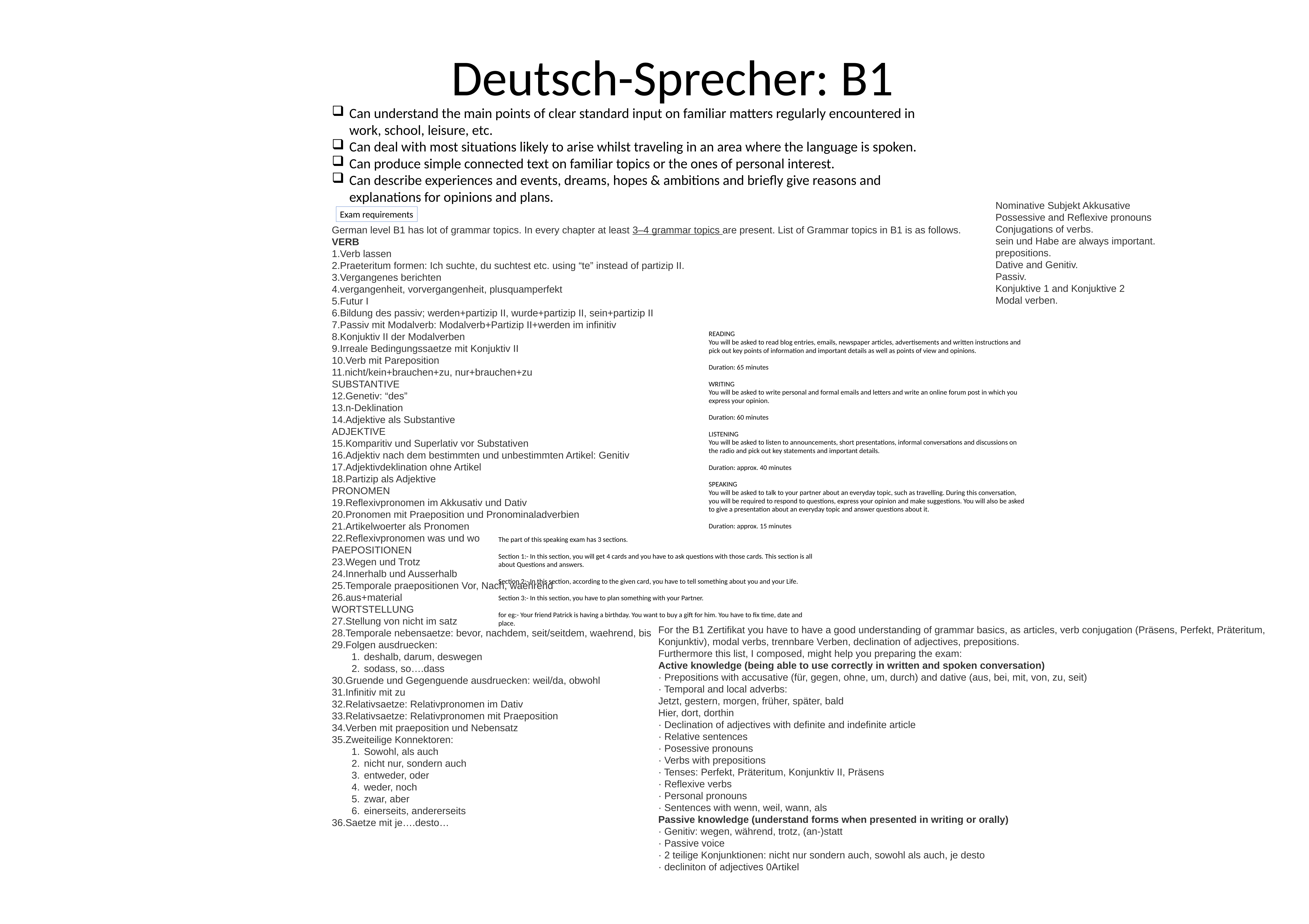

# Deutsch-Sprecher: B1
Can understand the main points of clear standard input on familiar matters regularly encountered in work, school, leisure, etc.
Can deal with most situations likely to arise whilst traveling in an area where the language is spoken.
Can produce simple connected text on familiar topics or the ones of personal interest.
Can describe experiences and events, dreams, hopes & ambitions and briefly give reasons and explanations for opinions and plans.
Nominative Subjekt Akkusative
Possessive and Reflexive pronouns
Conjugations of verbs.
sein und Habe are always important.
prepositions.
Dative and Genitiv.
Passiv.
Konjuktive 1 and Konjuktive 2
Modal verben.
Exam requirements
German level B1 has lot of grammar topics. In every chapter at least 3–4 grammar topics are present. List of Grammar topics in B1 is as follows.
VERB
Verb lassen
Praeteritum formen: Ich suchte, du suchtest etc. using “te” instead of partizip II.
Vergangenes berichten
vergangenheit, vorvergangenheit, plusquamperfekt
Futur I
Bildung des passiv; werden+partizip II, wurde+partizip II, sein+partizip II
Passiv mit Modalverb: Modalverb+Partizip II+werden im infinitiv
Konjuktiv II der Modalverben
Irreale Bedingungssaetze mit Konjuktiv II
Verb mit Pareposition
nicht/kein+brauchen+zu, nur+brauchen+zu
SUBSTANTIVE
Genetiv: “des”
n-Deklination
Adjektive als Substantive
ADJEKTIVE
Komparitiv und Superlativ vor Substativen
Adjektiv nach dem bestimmten und unbestimmten Artikel: Genitiv
Adjektivdeklination ohne Artikel
Partizip als Adjektive
PRONOMEN
Reflexivpronomen im Akkusativ und Dativ
Pronomen mit Praeposition und Pronominaladverbien
Artikelwoerter als Pronomen
Reflexivpronomen was und wo
PAEPOSITIONEN
Wegen und Trotz
Innerhalb und Ausserhalb
Temporale praepositionen Vor, Nach, waehrend
aus+material
WORTSTELLUNG
Stellung von nicht im satz
Temporale nebensaetze: bevor, nachdem, seit/seitdem, waehrend, bis
Folgen ausdruecken:
deshalb, darum, deswegen
sodass, so….dass
Gruende und Gegenguende ausdruecken: weil/da, obwohl
Infinitiv mit zu
Relativsaetze: Relativpronomen im Dativ
Relativsaetze: Relativpronomen mit Praeposition
Verben mit praeposition und Nebensatz
Zweiteilige Konnektoren:
Sowohl, als auch
nicht nur, sondern auch
entweder, oder
weder, noch
zwar, aber
einerseits, andererseits
Saetze mit je….desto…
READING
You will be asked to read blog entries, emails, newspaper articles, advertisements and written instructions and pick out key points of information and important details as well as points of view and opinions.

Duration: 65 minutes

WRITING
You will be asked to write personal and formal emails and letters and write an online forum post in which you express your opinion.

Duration: 60 minutes

LISTENING
You will be asked to listen to announcements, short presentations, informal conversations and discussions on the radio and pick out key statements and important details.

Duration: approx. 40 minutes

SPEAKING
You will be asked to talk to your partner about an everyday topic, such as travelling. During this conversation, you will be required to respond to questions, express your opinion and make suggestions. You will also be asked to give a presentation about an everyday topic and answer questions about it.

Duration: approx. 15 minutes
The part of this speaking exam has 3 sections.

Section 1:- In this section, you will get 4 cards and you have to ask questions with those cards. This section is all about Questions and answers.

Section 2:- In this section, according to the given card, you have to tell something about you and your Life.

Section 3:- In this section, you have to plan something with your Partner.

for eg:- Your friend Patrick is having a birthday. You want to buy a gift for him. You have to fix time, date and place.
For the B1 Zertifikat you have to have a good understanding of grammar basics, as articles, verb conjugation (Präsens, Perfekt, Präteritum, Konjunktiv), modal verbs, trennbare Verben, declination of adjectives, prepositions.
Furthermore this list, I composed, might help you preparing the exam:
Active knowledge (being able to use correctly in written and spoken conversation)
· Prepositions with accusative (für, gegen, ohne, um, durch) and dative (aus, bei, mit, von, zu, seit)
· Temporal and local adverbs:
Jetzt, gestern, morgen, früher, später, bald
Hier, dort, dorthin
· Declination of adjectives with definite and indefinite article
· Relative sentences
· Posessive pronouns
· Verbs with prepositions
· Tenses: Perfekt, Präteritum, Konjunktiv II, Präsens
· Reflexive verbs
· Personal pronouns
· Sentences with wenn, weil, wann, als
Passive knowledge (understand forms when presented in writing or orally)
· Genitiv: wegen, während, trotz, (an-)statt
· Passive voice
· 2 teilige Konjunktionen: nicht nur sondern auch, sowohl als auch, je desto
· decliniton of adjectives 0Artikel